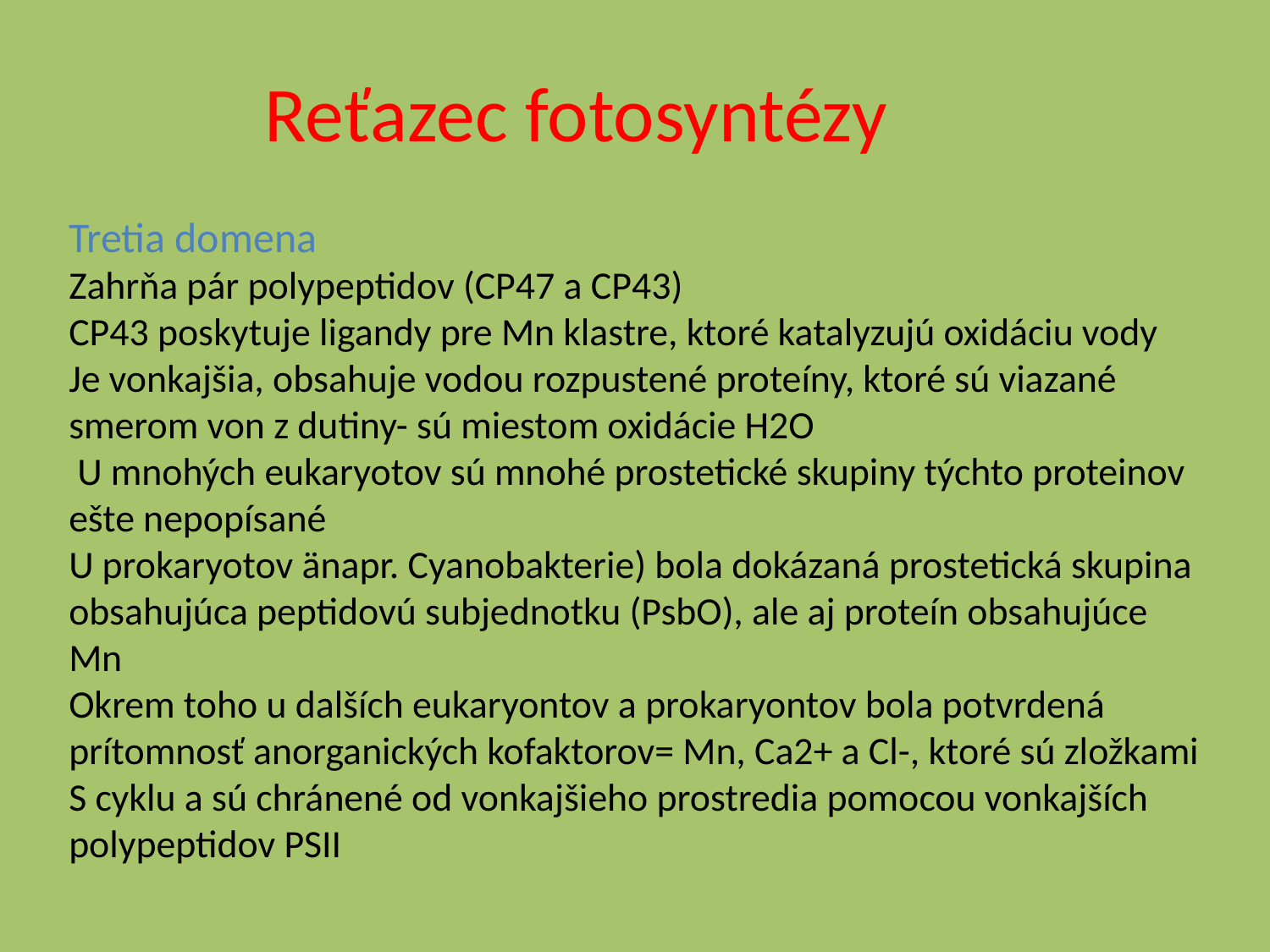

# Reťazec fotosyntézy
Tretia domena
Zahrňa pár polypeptidov (CP47 a CP43)
CP43 poskytuje ligandy pre Mn klastre, ktoré katalyzujú oxidáciu vody
Je vonkajšia, obsahuje vodou rozpustené proteíny, ktoré sú viazané smerom von z dutiny- sú miestom oxidácie H2O
 U mnohých eukaryotov sú mnohé prostetické skupiny týchto proteinov ešte nepopísané
U prokaryotov änapr. Cyanobakterie) bola dokázaná prostetická skupina obsahujúca peptidovú subjednotku (PsbO), ale aj proteín obsahujúce Mn
Okrem toho u dalších eukaryontov a prokaryontov bola potvrdená prítomnosť anorganických kofaktorov= Mn, Ca2+ a Cl-, ktoré sú zložkami S cyklu a sú chránené od vonkajšieho prostredia pomocou vonkajších polypeptidov PSII